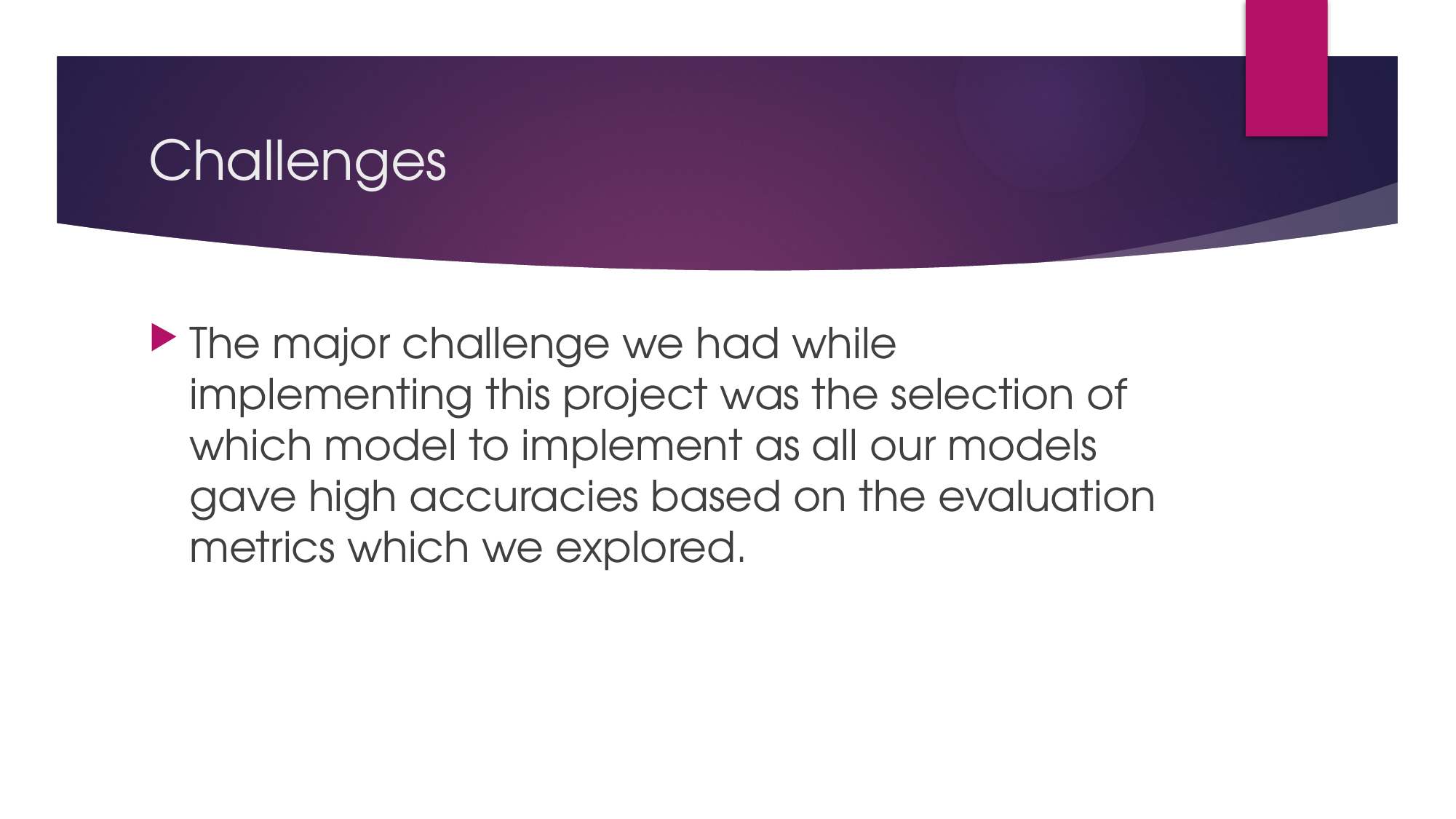

# Challenges
The major challenge we had while implementing this project was the selection of which model to implement as all our models gave high accuracies based on the evaluation metrics which we explored.